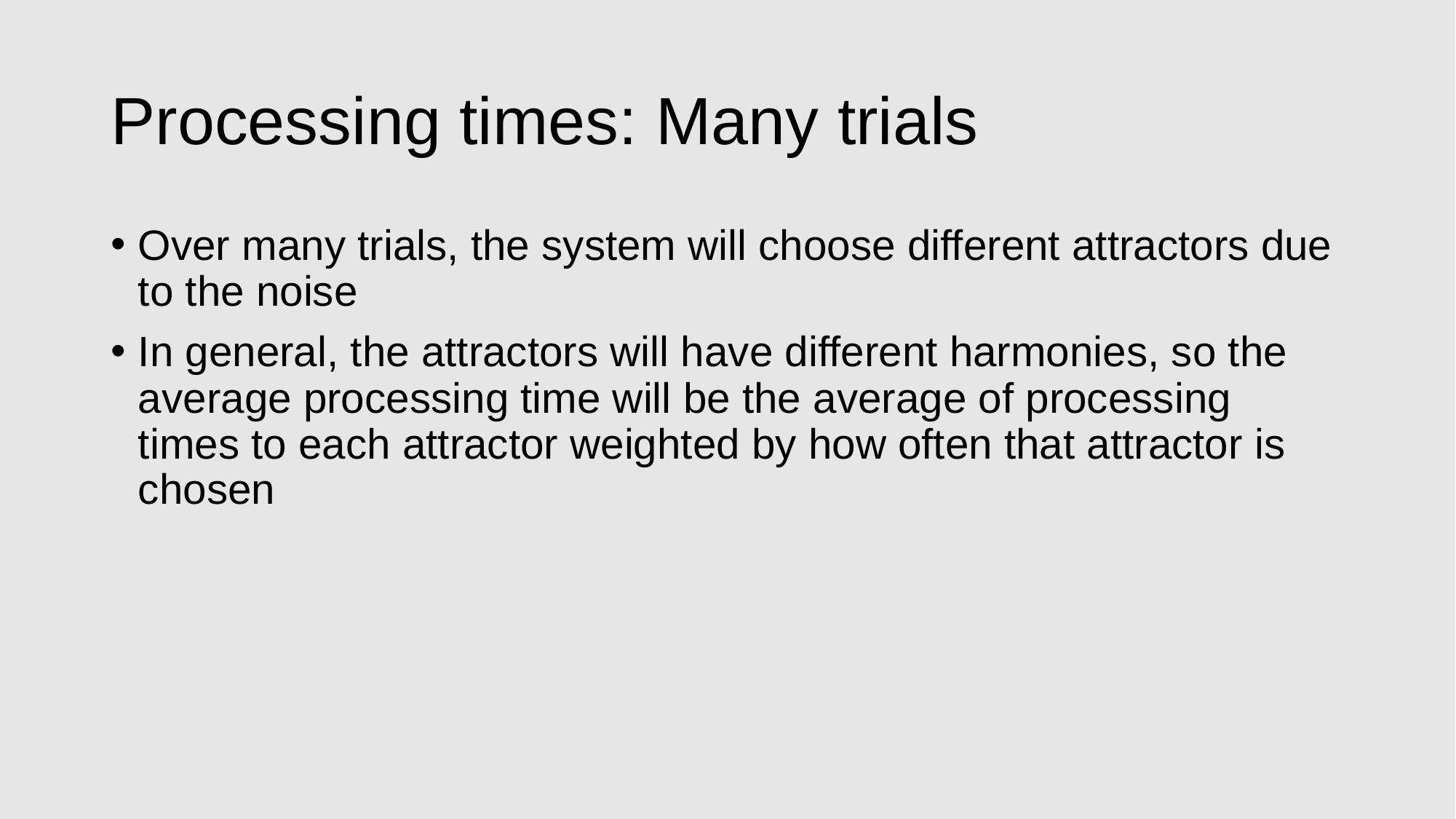

# Processing times: Many trials
Over many trials, the system will choose different attractors due to the noise
In general, the attractors will have different harmonies, so the average processing time will be the average of processing times to each attractor weighted by how often that attractor is chosen